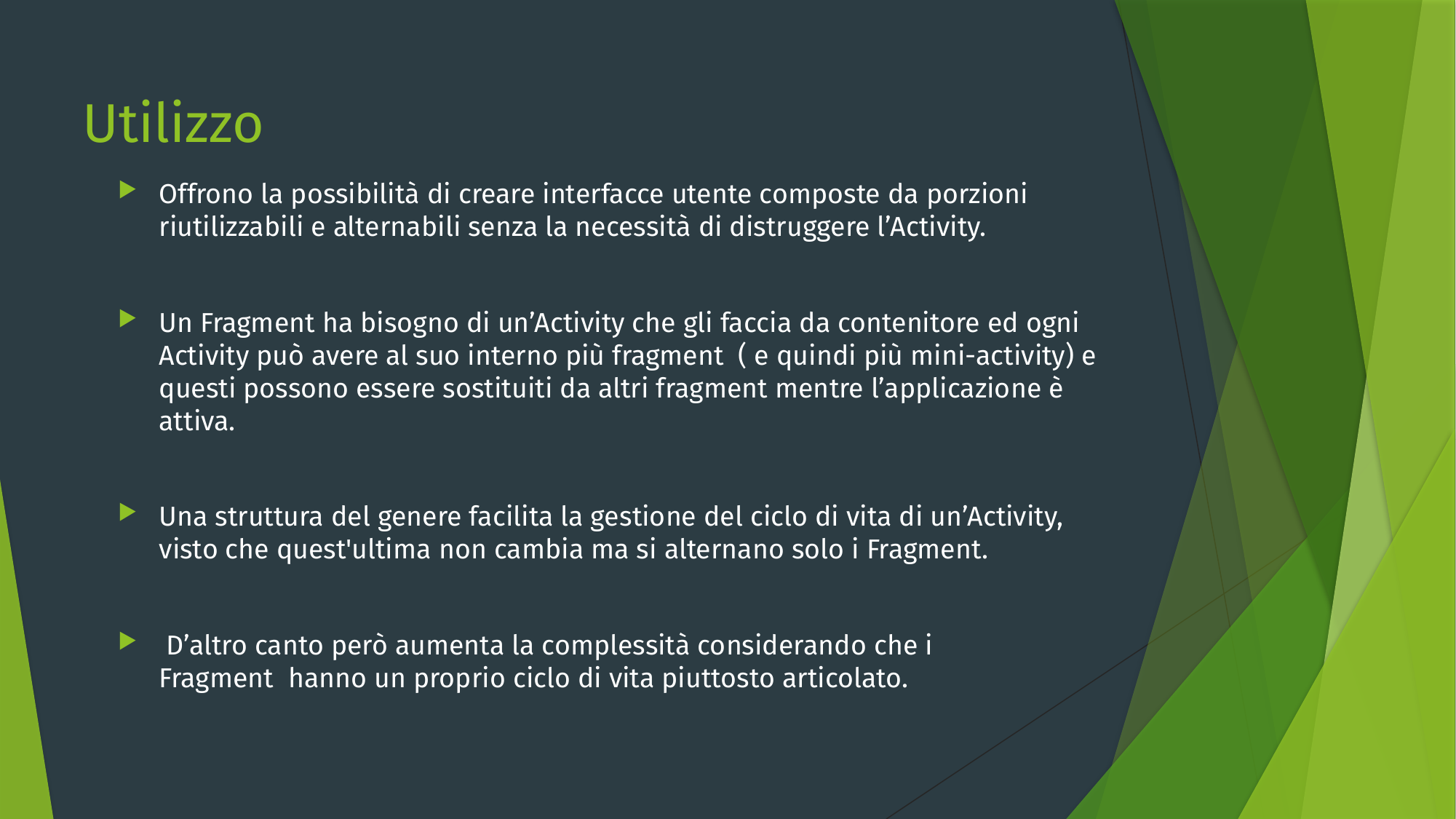

# Utilizzo
Offrono la possibilità di creare interfacce utente composte da porzioni riutilizzabili e alternabili senza la necessità di distruggere l’Activity.

Un Fragment ha bisogno di un’Activity che gli faccia da contenitore ed ogni Activity può avere al suo interno più fragment  ( e quindi più mini-activity) e questi possono essere sostituiti da altri fragment mentre l’applicazione è attiva.

Una struttura del genere facilita la gestione del ciclo di vita di un’Activity, visto che quest'ultima non cambia ma si alternano solo i Fragment.

 D’altro canto però aumenta la complessità considerando che i Fragment  hanno un proprio ciclo di vita piuttosto articolato.